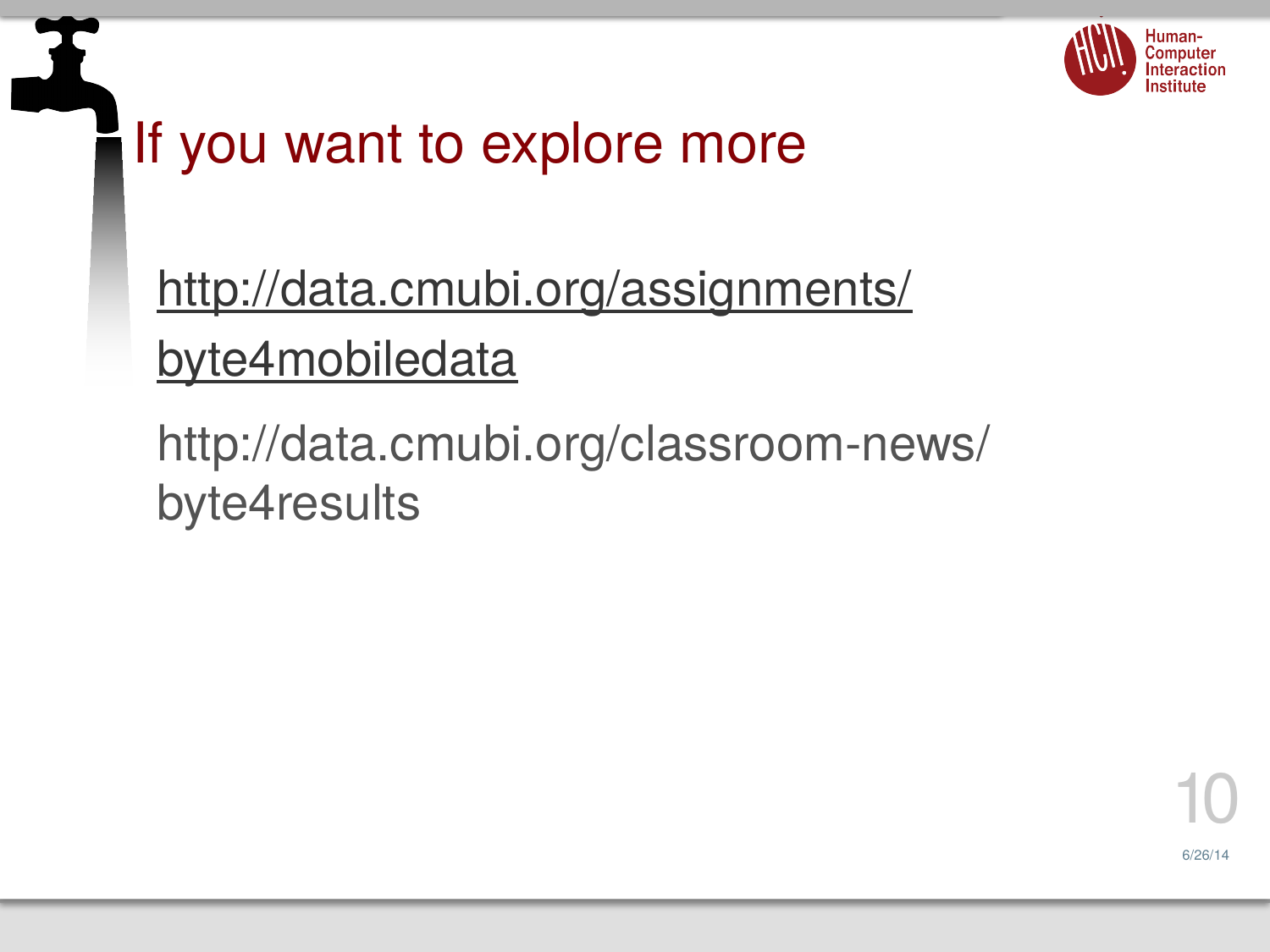

# If you want to explore more
http://data.cmubi.org/assignments/byte4mobiledata
http://data.cmubi.org/classroom-news/byte4results
10
6/26/14